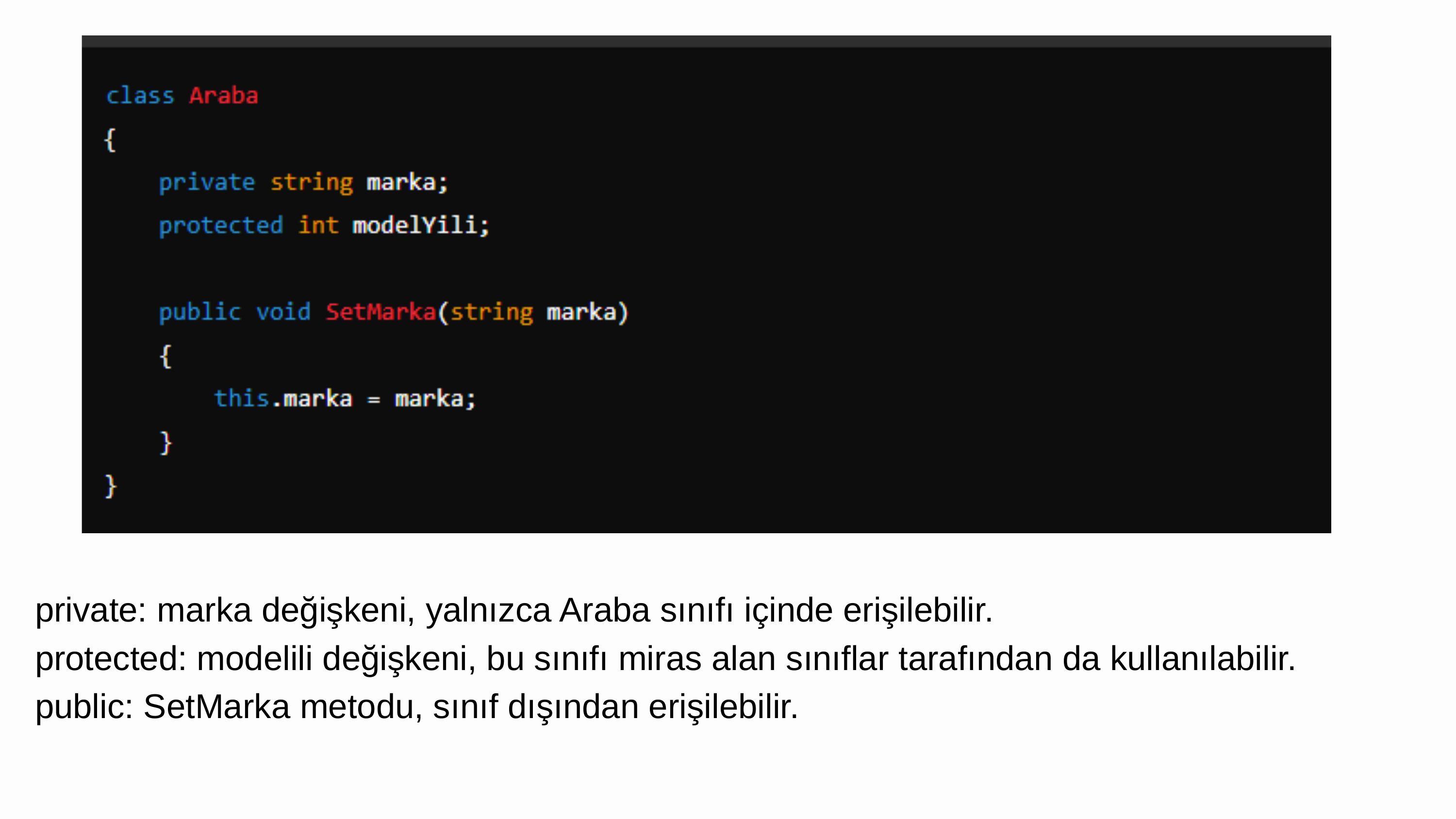

private: marka değişkeni, yalnızca Araba sınıfı içinde erişilebilir.
protected: modelili değişkeni, bu sınıfı miras alan sınıflar tarafından da kullanılabilir.
public: SetMarka metodu, sınıf dışından erişilebilir.